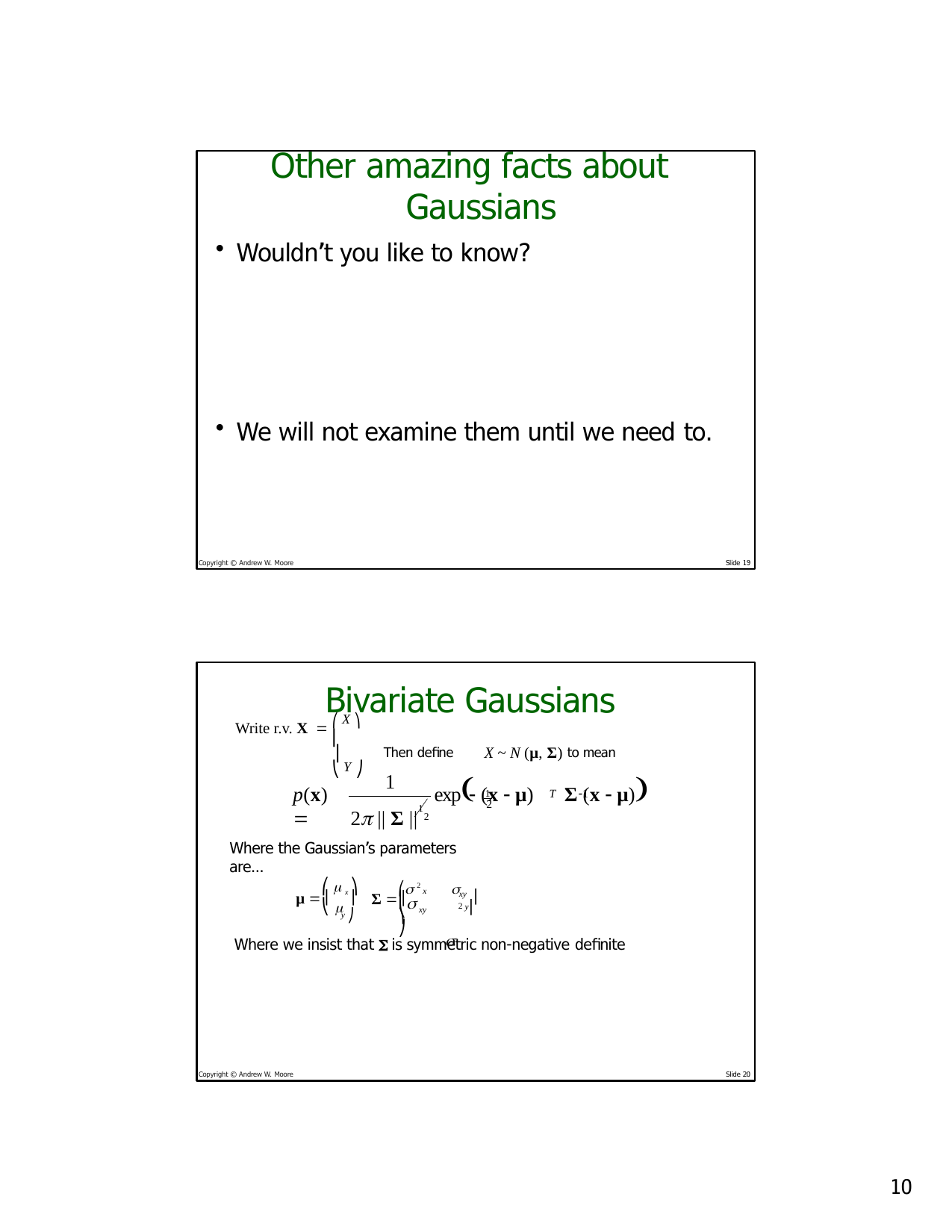

# Other amazing facts about  Gaussians

Wouldn’t you like to know?
We will not examine them until we need to.
Copyright © Andrew W. Moore
Slide 19

Bivariate Gaussians

Write r.v. X  = ⎛ X ⎞
⎜	⎟
⎝ Y ⎠
Then define	X ~ N (μ, Σ) to mean
1
2π || Σ ||12
exp(	Σ (x − μ))
1	T	−1
p(x) =
− (x − μ)
2

Where the Gaussian’s parameters are…

⎛σ 2 x	σ	⎞
σ
⎛ μ x ⎞
xy ⎟
μ = ⎜ μ ⎟
Σ = ⎜
2 ⎟
⎜
σ
y ⎠
⎝
⎝	⎠
y
xy
Where we insist that Σ is symmetric non-negative definite
Copyright © Andrew W. Moore
Slide 20
10